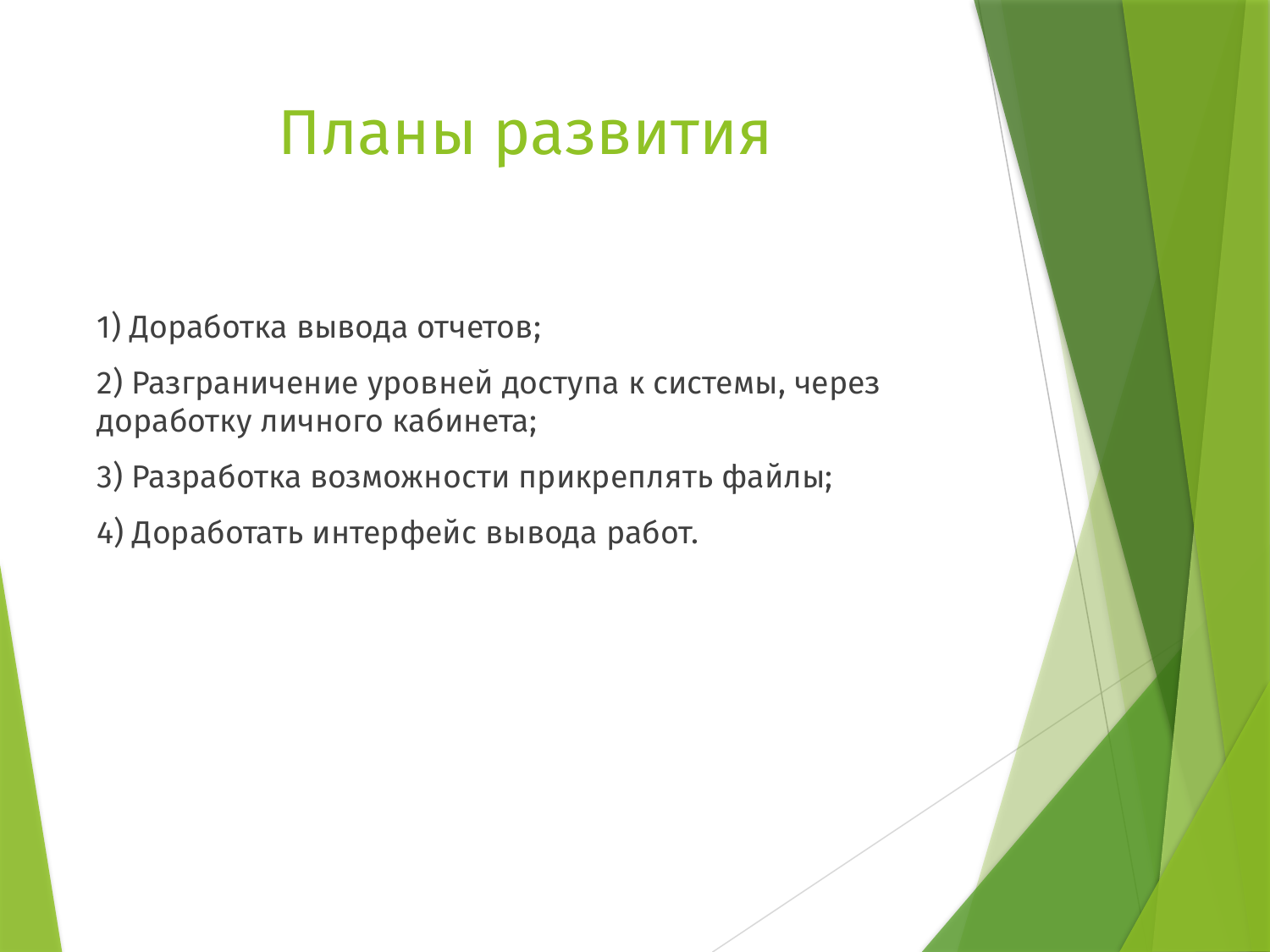

# Планы развития
1) Доработка вывода отчетов;
2) Разграничение уровней доступа к системы, через доработку личного кабинета;
3) Разработка возможности прикреплять файлы;
4) Доработать интерфейс вывода работ.